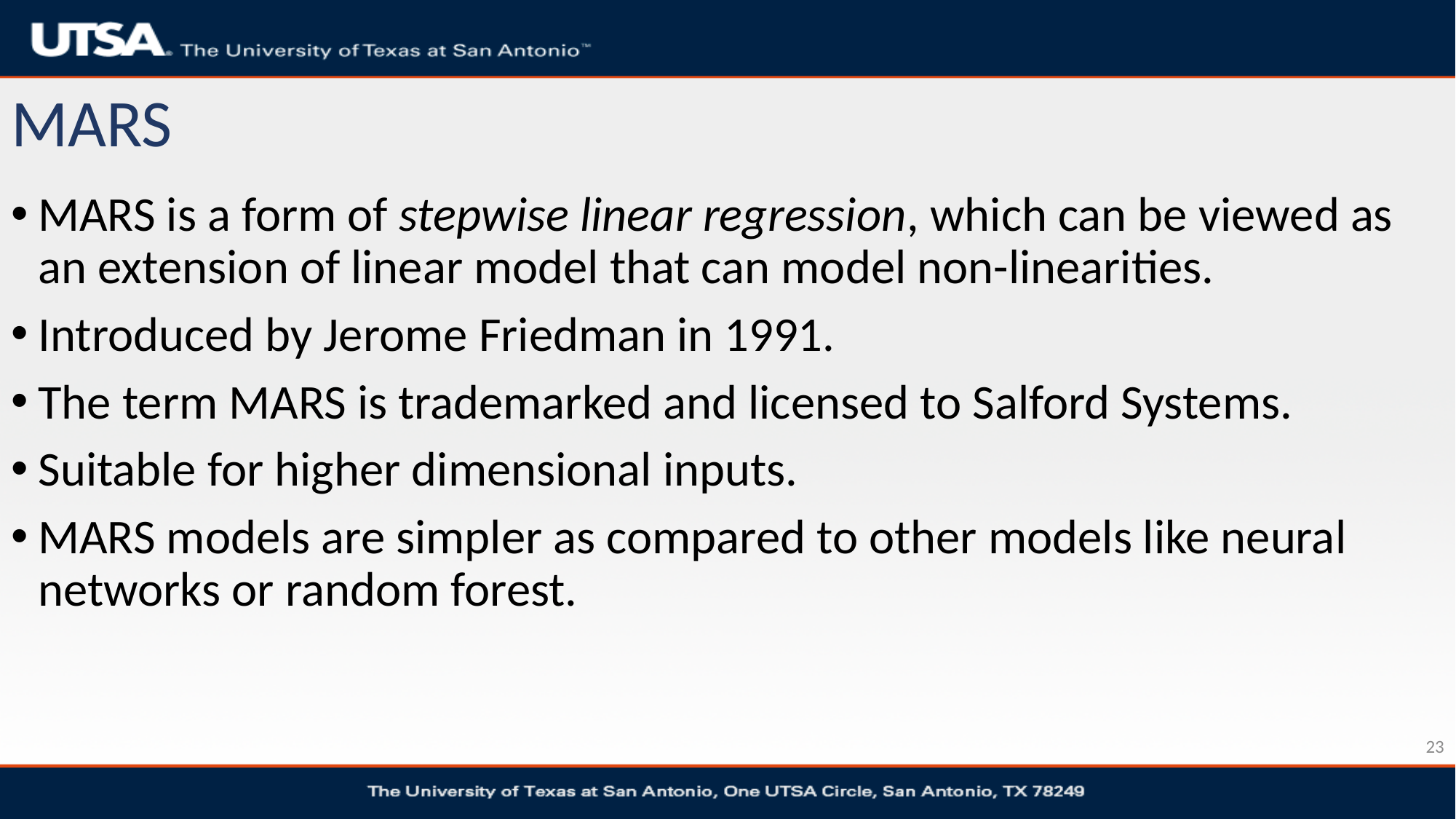

# MARS
MARS is a form of stepwise linear regression, which can be viewed as an extension of linear model that can model non-linearities.
Introduced by Jerome Friedman in 1991.
The term MARS is trademarked and licensed to Salford Systems.
Suitable for higher dimensional inputs.
MARS models are simpler as compared to other models like neural networks or random forest.
23